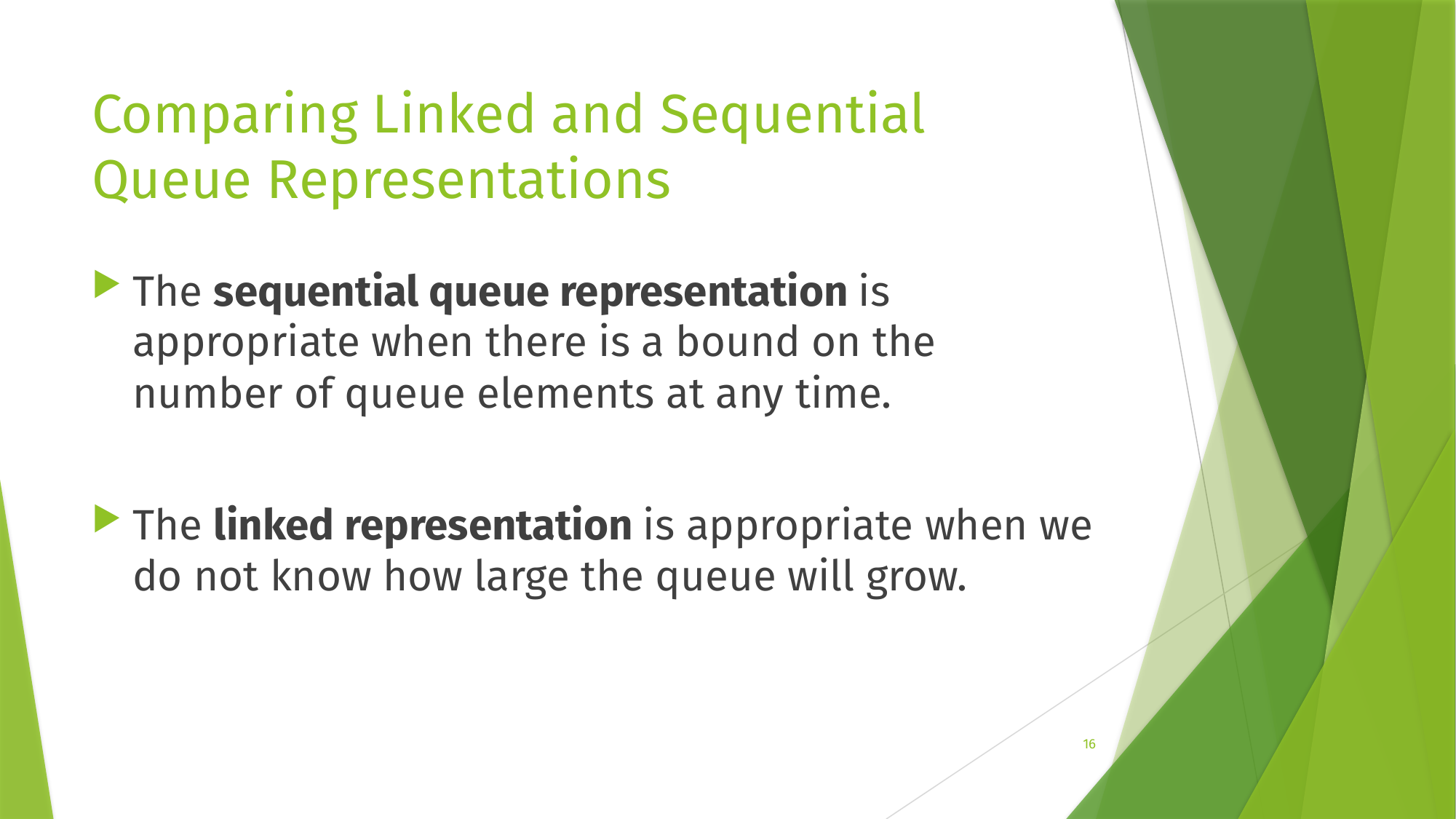

# Comparing Linked and Sequential Queue Representations
The sequential queue representation is appropriate when there is a bound on the number of queue elements at any time.

The linked representation is appropriate when we do not know how large the queue will grow.
16